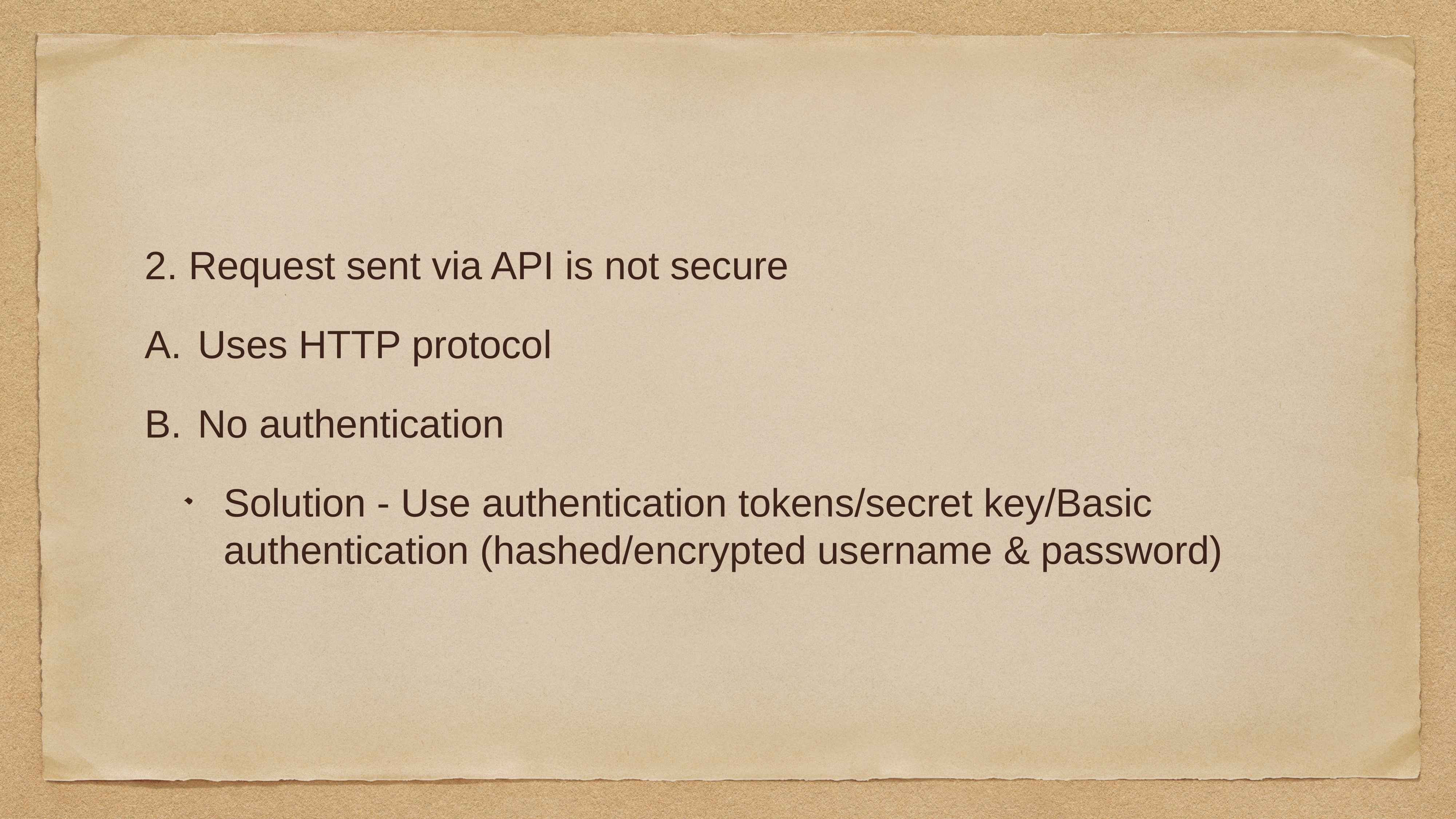

2. Request sent via API is not secure
Uses HTTP protocol
No authentication
Solution - Use authentication tokens/secret key/Basic authentication (hashed/encrypted username & password)